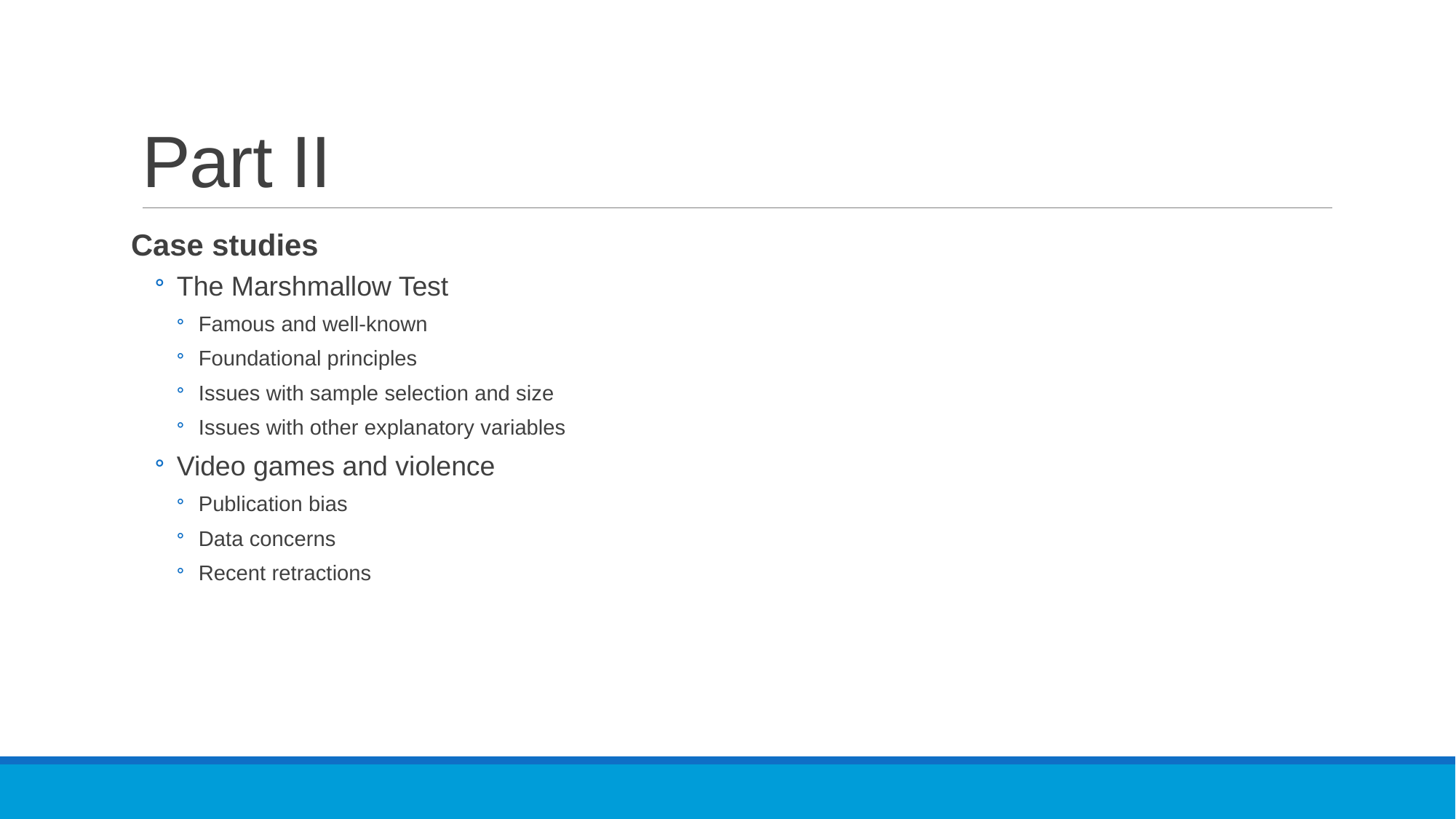

# Part II
Case studies
The Marshmallow Test
Famous and well-known
Foundational principles
Issues with sample selection and size
Issues with other explanatory variables
Video games and violence
Publication bias
Data concerns
Recent retractions